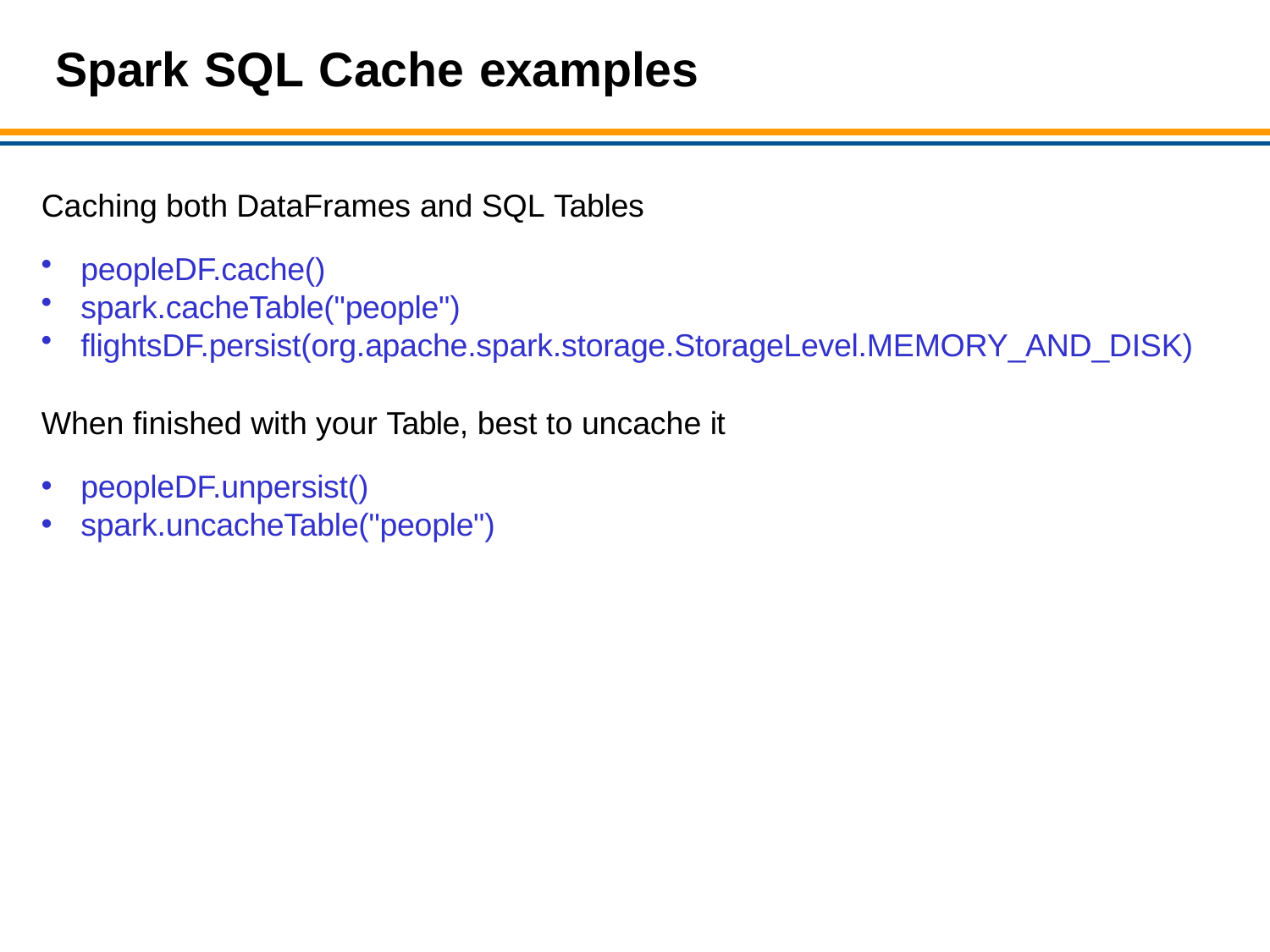

# Spark SQL Cache examples
Caching both DataFrames and SQL Tables
peopleDF.cache()
spark.cacheTable("people")
flightsDF.persist(org.apache.spark.storage.StorageLevel.MEMORY_AND_DISK)

When finished with your Table, best to uncache it
peopleDF.unpersist()
spark.uncacheTable("people")